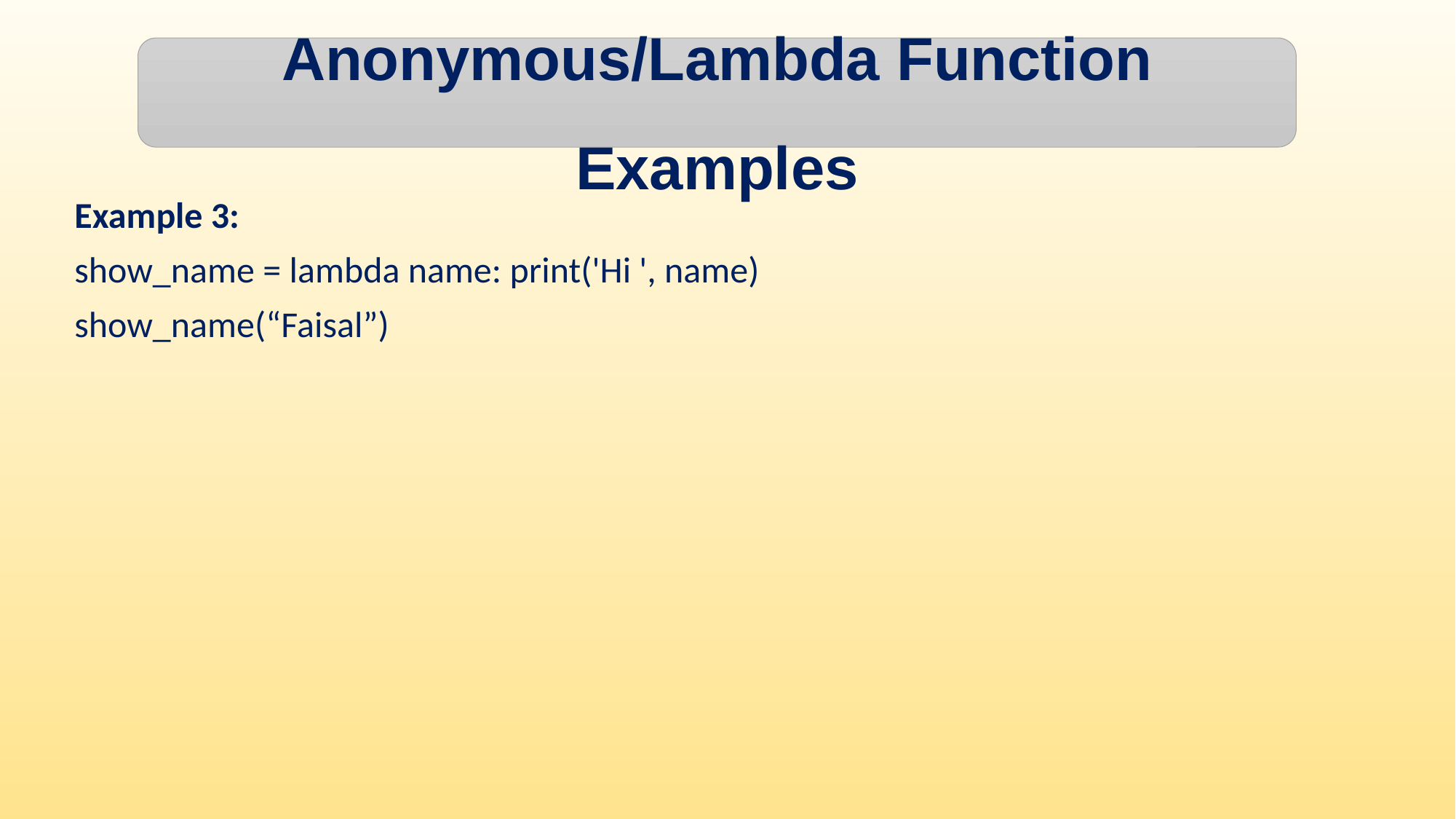

Anonymous/Lambda Function Examples
Example 3:
show_name = lambda name: print('Hi ', name)
show_name(“Faisal”)